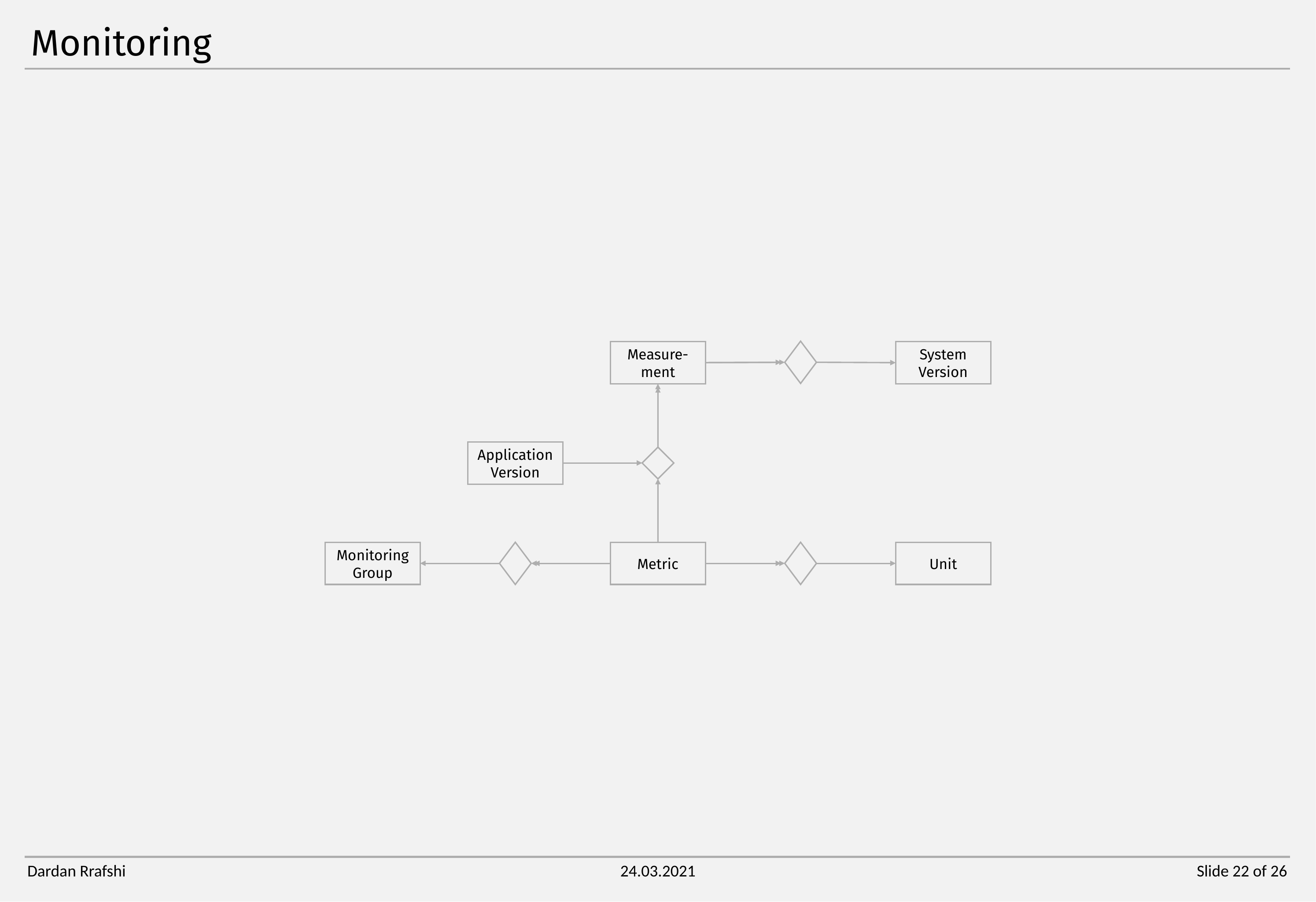

Monitoring
Entity

Measure-ment
System
Version
Application
Version

Monitoring
Group

Metric

Unit
Dardan Rrafshi
24.03.2021
Slide 22 of 26